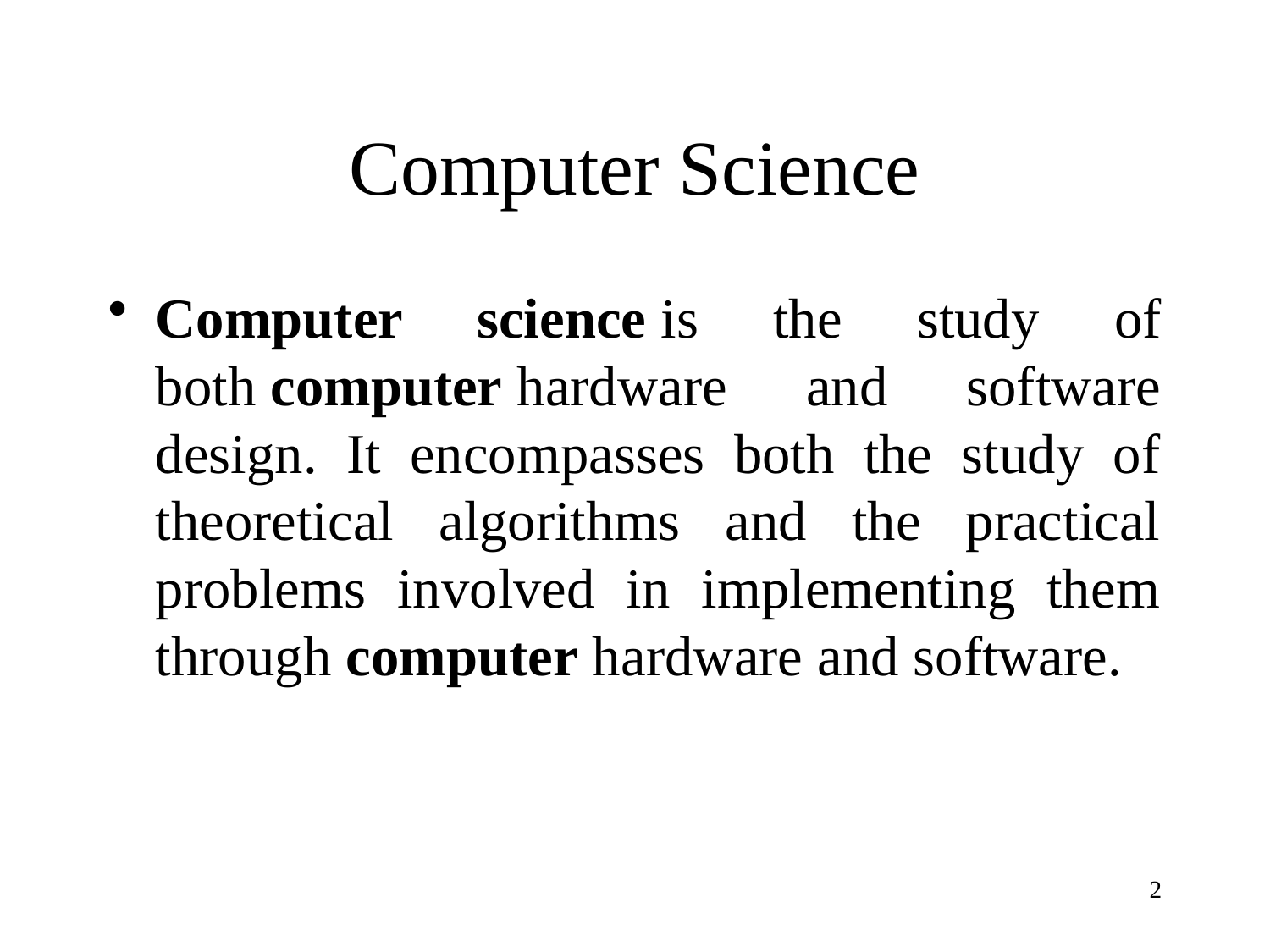

# Computer Science
Computer science is the study of both computer hardware and software design. It encompasses both the study of theoretical algorithms and the practical problems involved in implementing them through computer hardware and software.
2